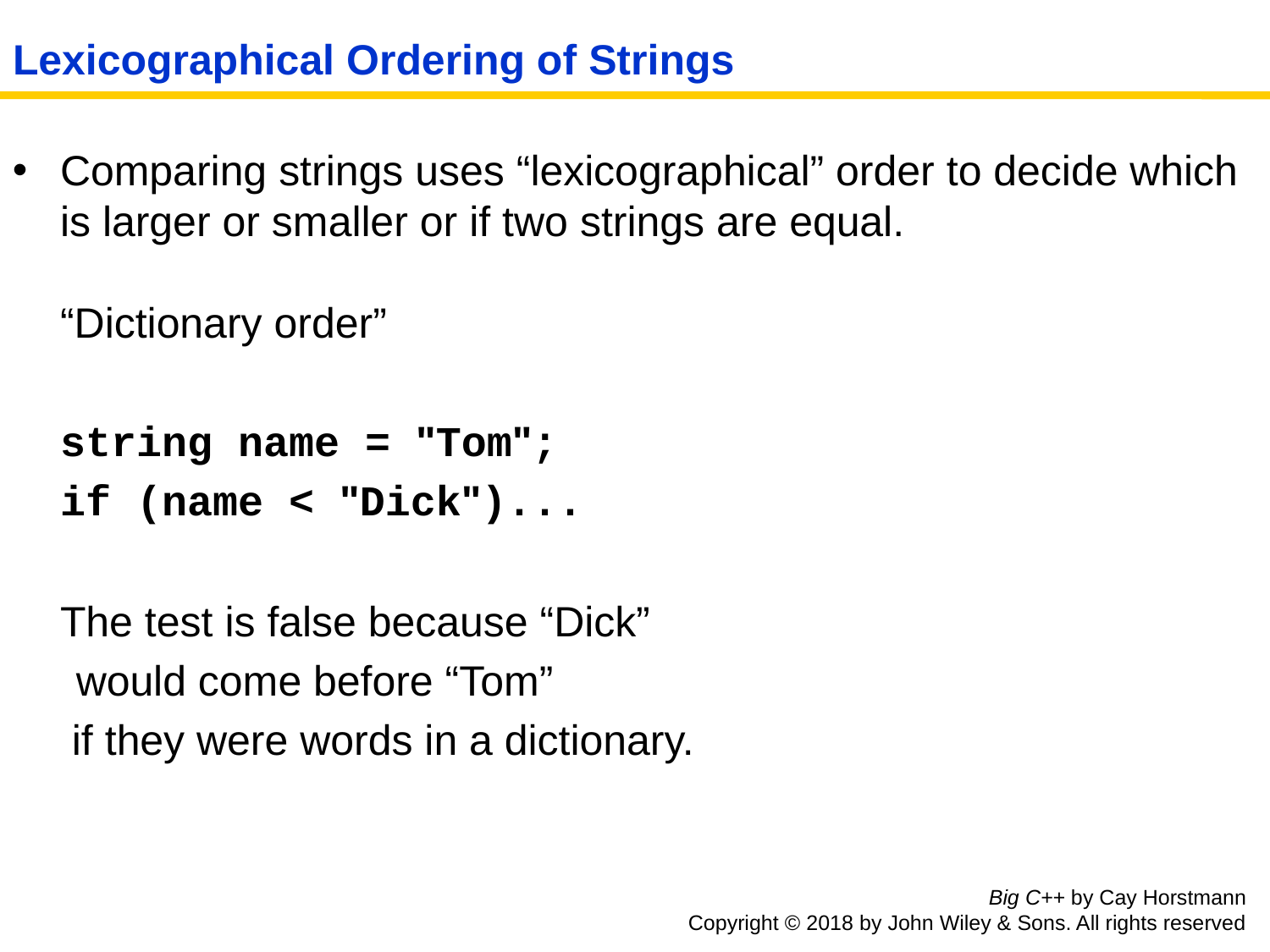

Lexicographical Ordering of Strings
Comparing strings uses “lexicographical” order to decide which is larger or smaller or if two strings are equal.
“Dictionary order”

	string name = "Tom";
	if (name < "Dick")...

	The test is false because “Dick”
would come before “Tom”
	 if they were words in a dictionary.

Big C++ by Cay Horstmann
Copyright © 2018 by John Wiley & Sons. All rights reserved